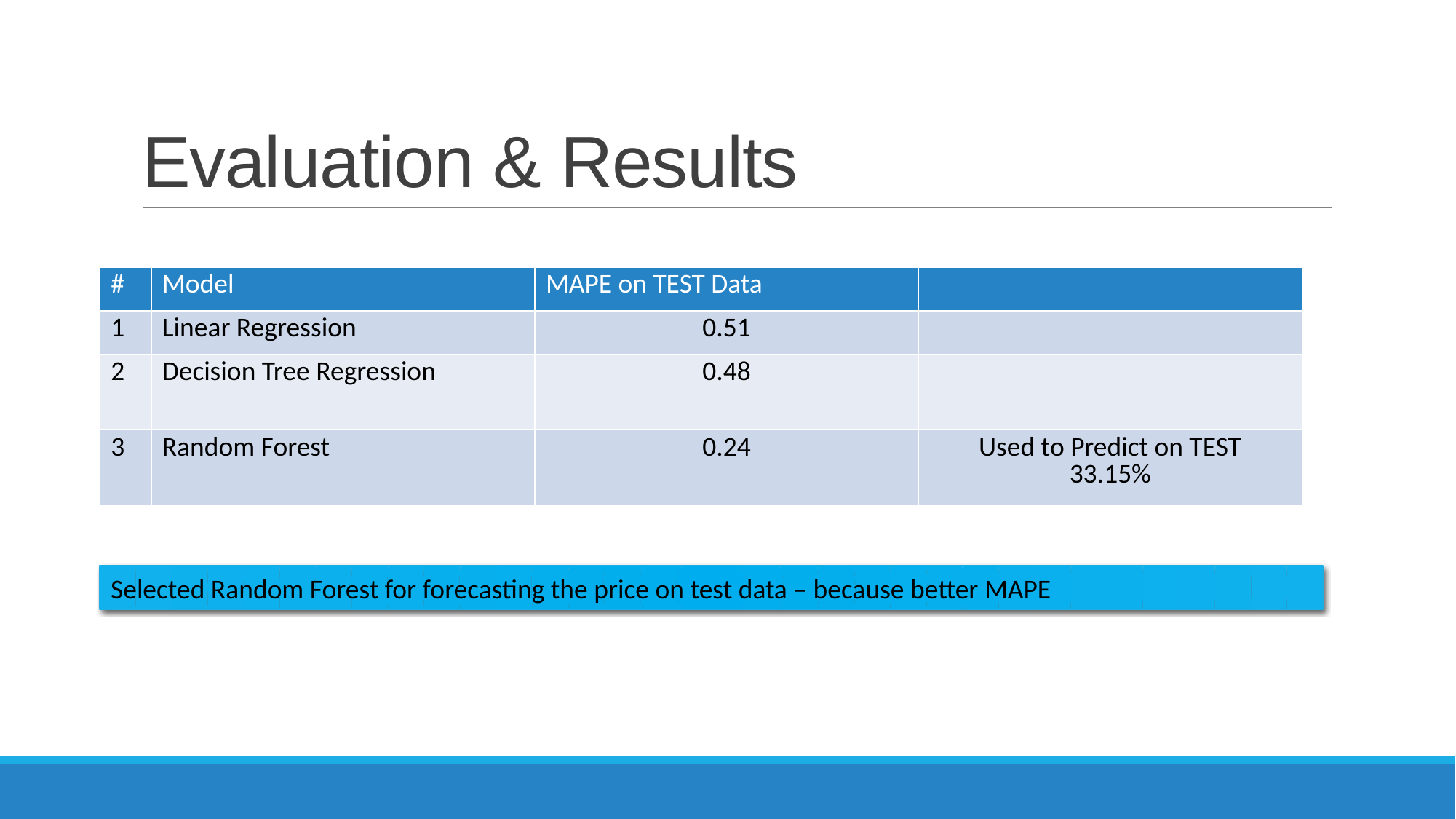

# Evaluation & Results
| # | Model | MAPE on TEST Data |  |
| --- | --- | --- | --- |
| 1 | Linear Regression | 0.51 |  |
| 2 | Decision Tree Regression | 0.48 |  |
| 3 | Random Forest | 0.24 | Used to Predict on TEST 33.15% |
Selected Random Forest for forecasting the price on test data – because better MAPE